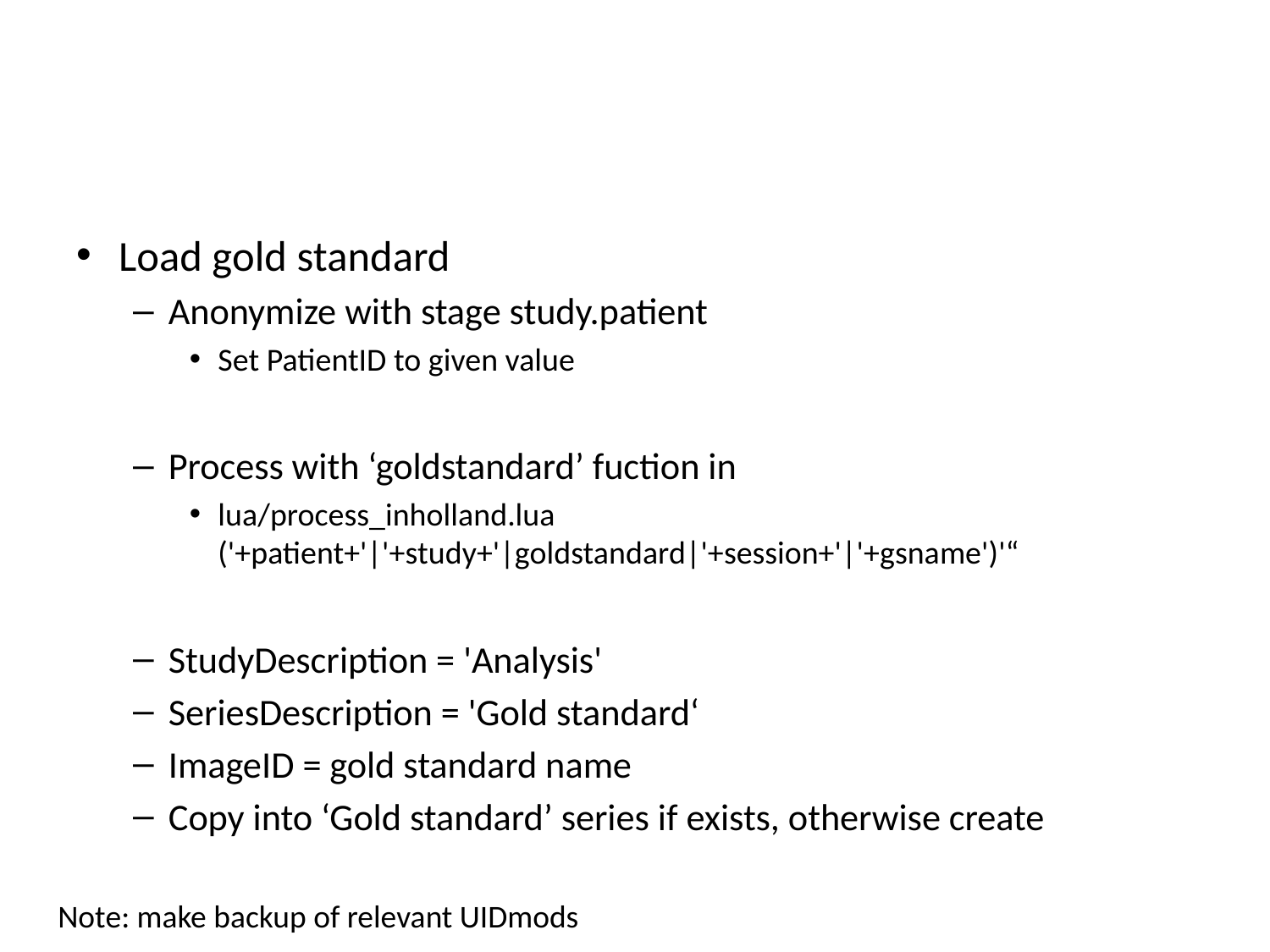

#
Load gold standard
Anonymize with stage study.patient
Set PatientID to given value

Process with ‘goldstandard’ fuction in
lua/process_inholland.lua
('+patient+'|'+study+'|goldstandard|'+session+'|'+gsname')'“

StudyDescription = 'Analysis'
SeriesDescription = 'Gold standard‘
ImageID = gold standard name
Copy into ‘Gold standard’ series if exists, otherwise create
Note: make backup of relevant UIDmods